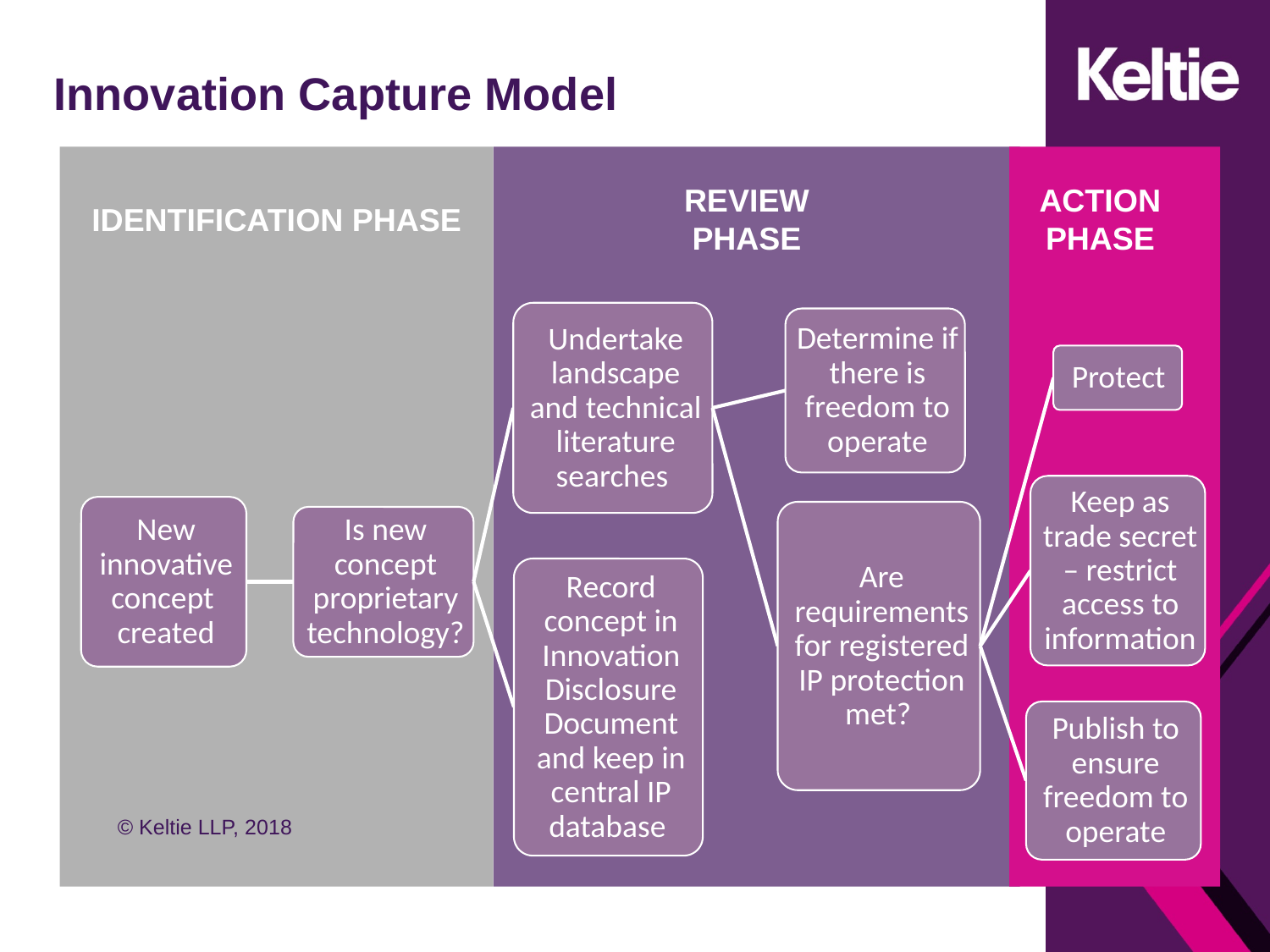

# Innovation Capture Model

New innovative concept  created

Is new concept proprietary technology?

Undertake landscape and technical literature searches

Determine if there is freedom to operate

Are requirements for registered IP protection met?

Protect

Keep as trade secret – restrict access to information

Publish to ensure freedom to operate

Record concept in Innovation Disclosure Document and keep in central IP database
REVIEW PHASE
ACTION PHASE
IDENTIFICATION PHASE
© Keltie LLP, 2018